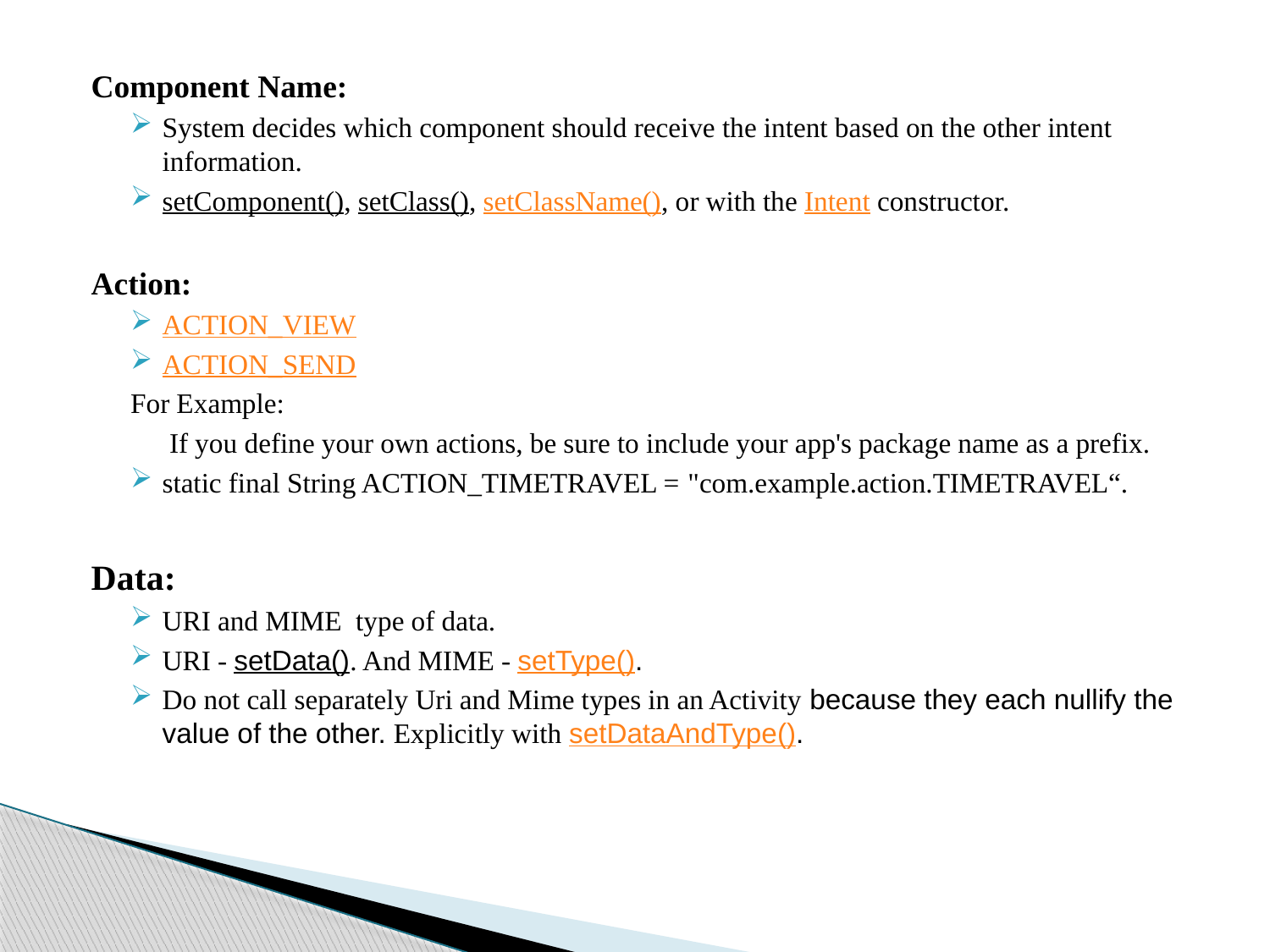

Component Name:
System decides which component should receive the intent based on the other intent information.
setComponent(), setClass(), setClassName(), or with the Intent constructor.

Action:
ACTION_VIEW
ACTION_SEND
For Example:
	 If you define your own actions, be sure to include your app's package name as a prefix.
static final String ACTION_TIMETRAVEL = "com.example.action.TIMETRAVEL“.

Data:
URI and MIME  type of data.
URI - setData(). And MIME - setType().
Do not call separately Uri and Mime types in an Activity because they each nullify the value of the other. Explicitly with setDataAndType().